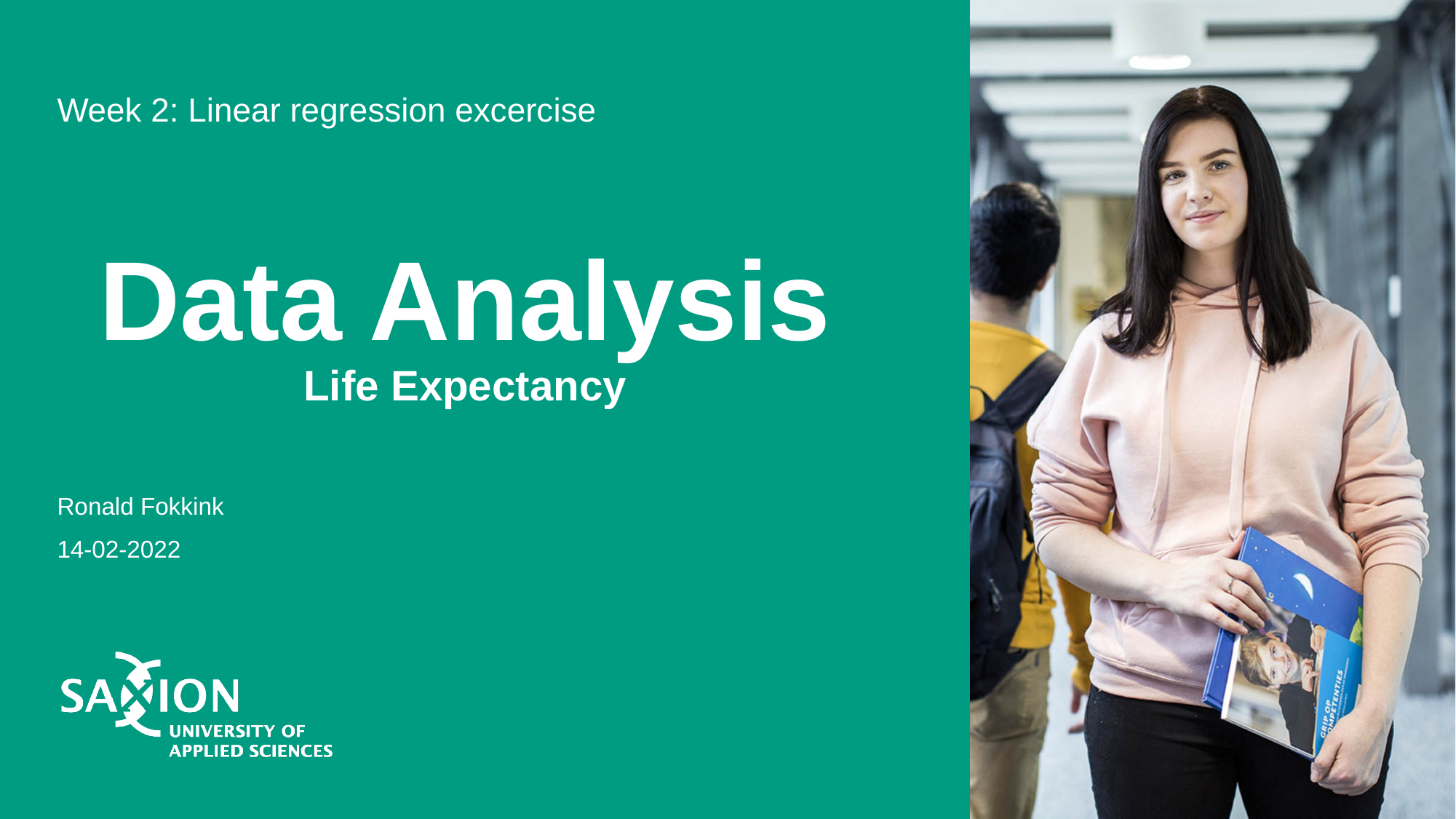

Week 2: Linear regression excercise
# Data Analysis Life Expectancy
Ronald Fokkink
14-02-2022